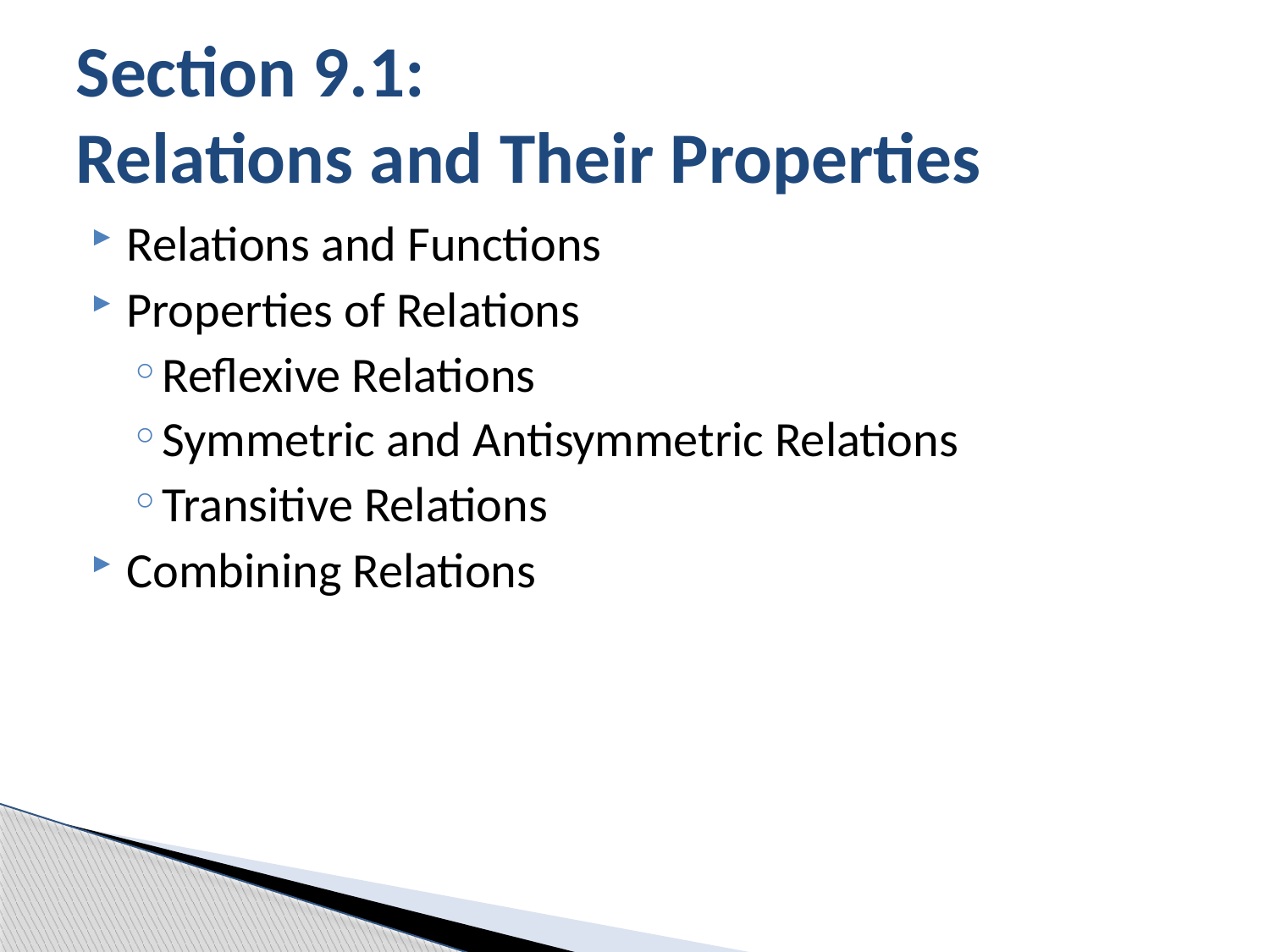

# Section 9.1: Relations and Their Properties
Relations and Functions
Properties of Relations
Reflexive Relations
Symmetric and Antisymmetric Relations
Transitive Relations
Combining Relations